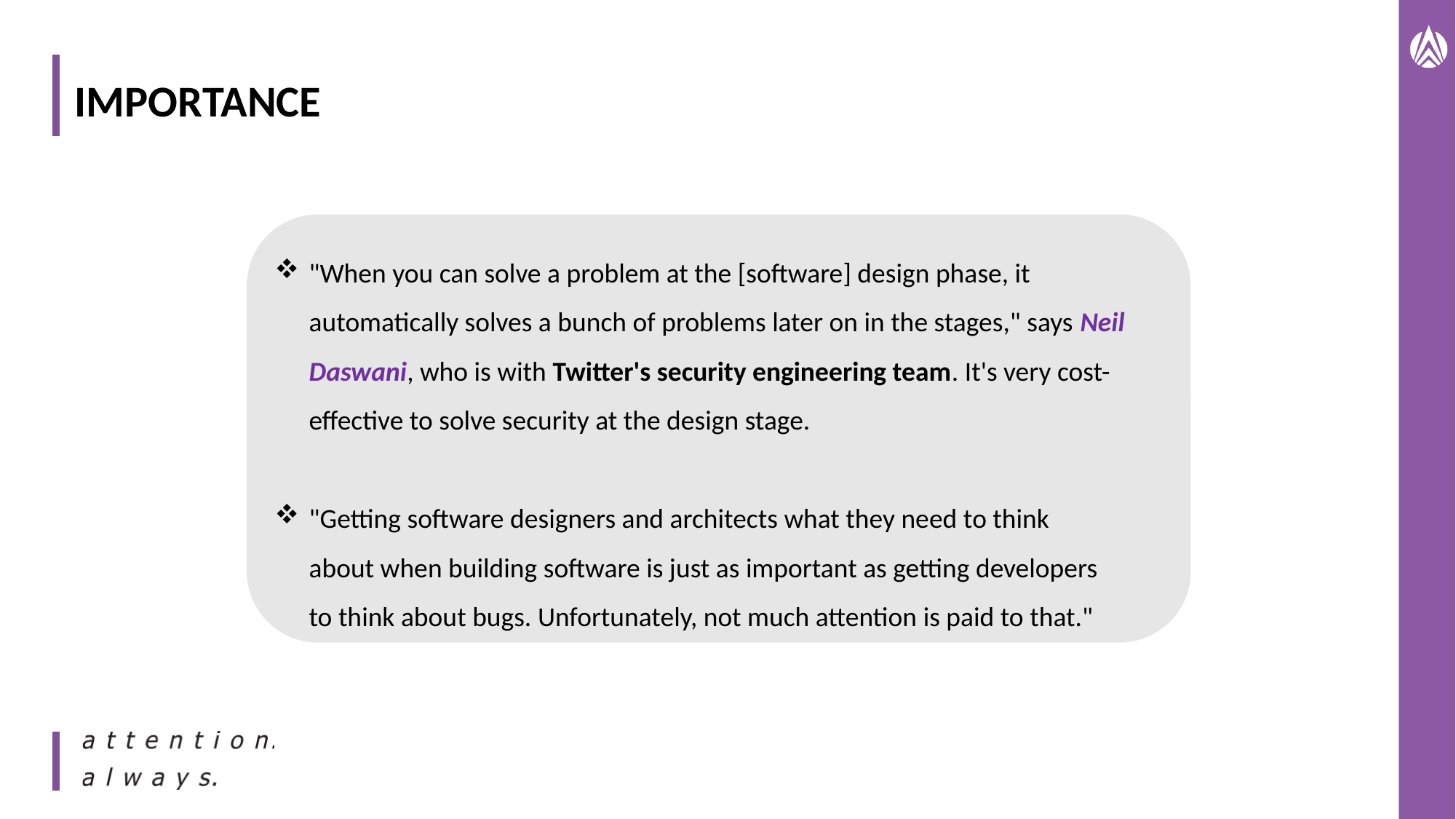

# IMPORTANCE

"When you can solve a problem at the [software] design phase, it automatically solves a bunch of problems later on in the stages," says Neil Daswani, who is with Twitter's security engineering team. It's very cost-effective to solve security at the design stage.

"Getting software designers and architects what they need to think about when building software is just as important as getting developers to think about bugs. Unfortunately, not much attention is paid to that."